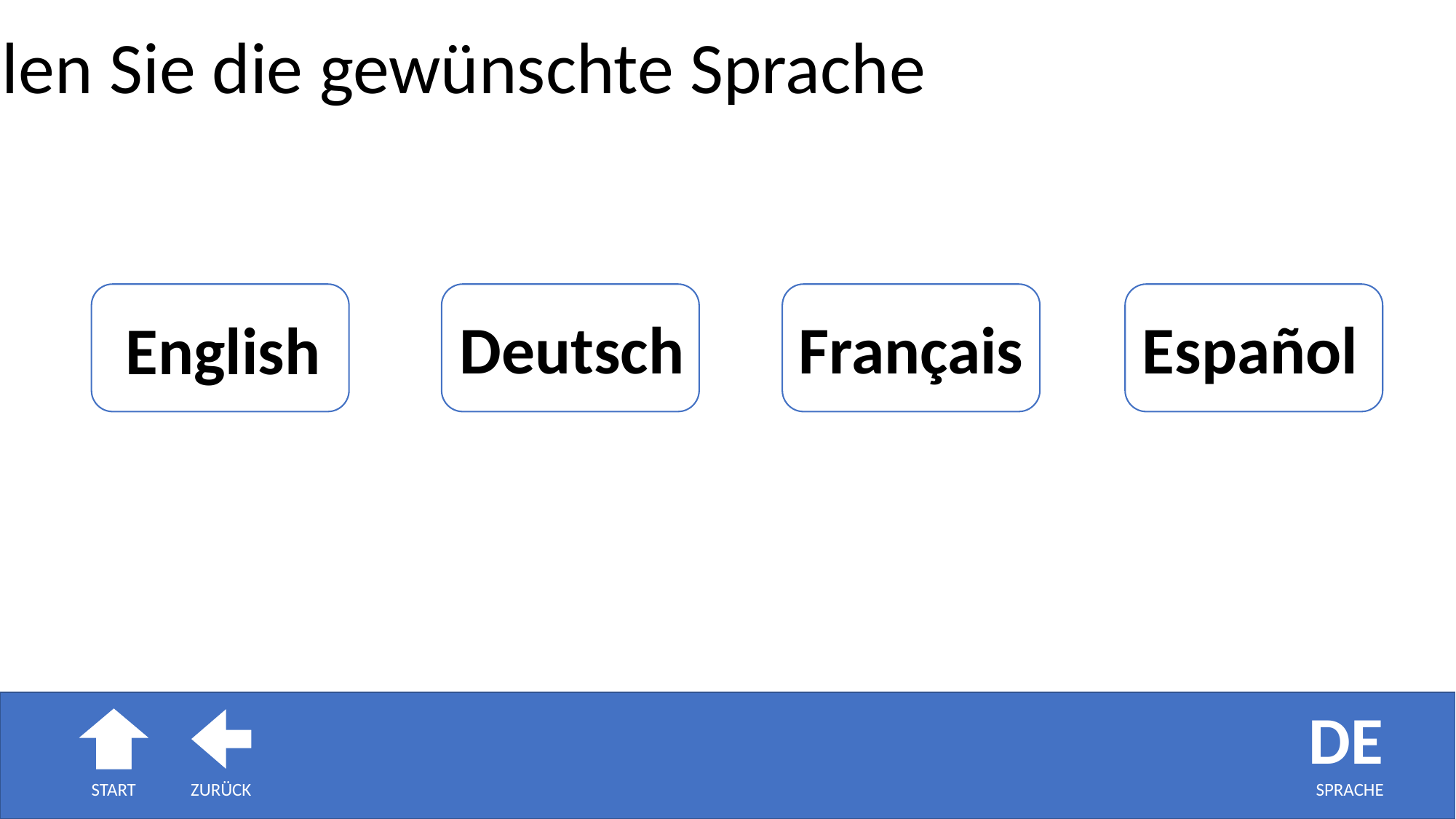

Wählen Sie die gewünschte Sprache

Français
Deutsch
Español
English
DE

SPRACHE
ZURÜCK
START
DE